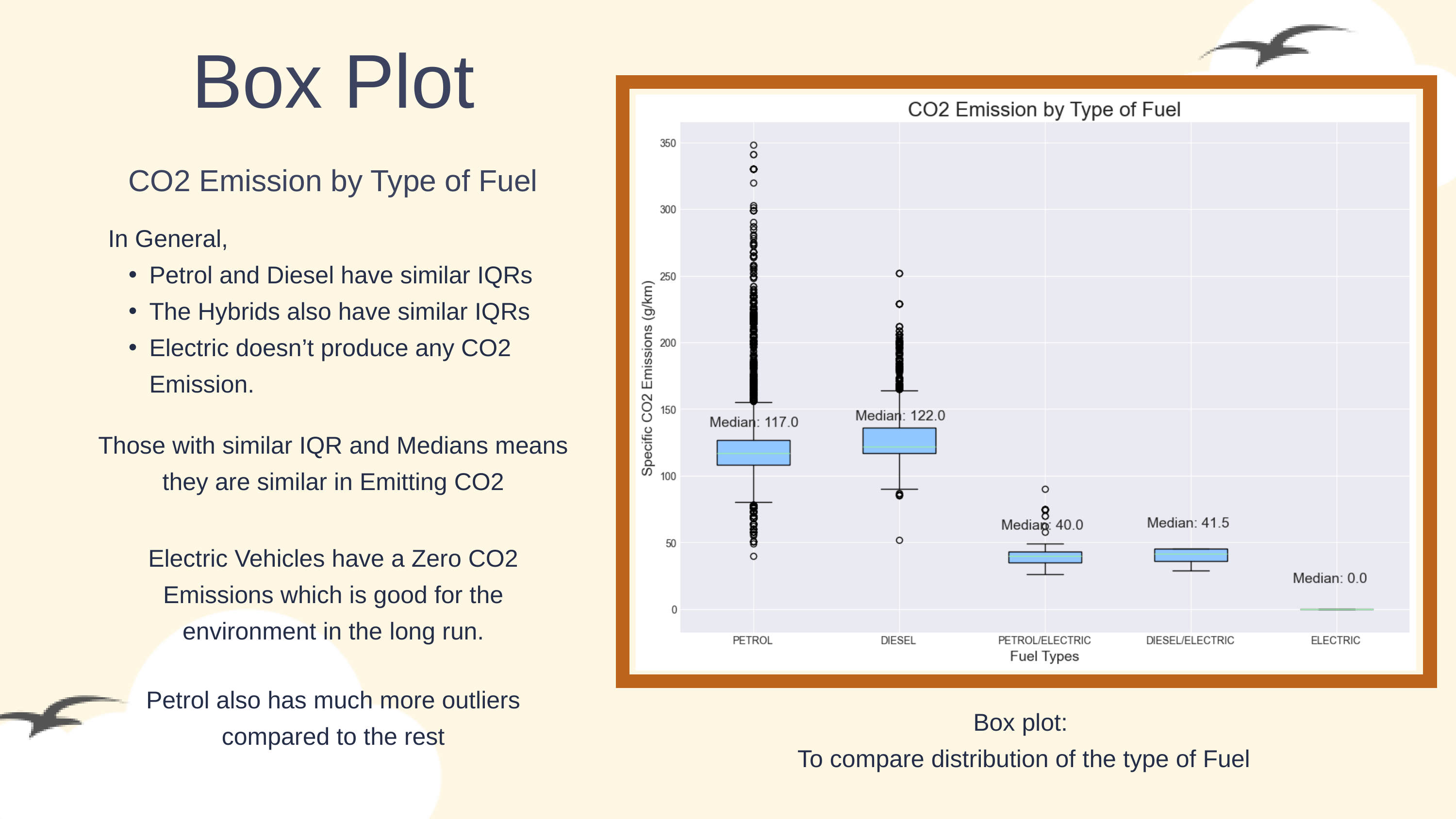

Box Plot

CO2 Emission by Type of Fuel
In General,
Petrol and Diesel have similar IQRs
The Hybrids also have similar IQRs
Electric doesn’t produce any CO2 Emission.
Those with similar IQR and Medians means they are similar in Emitting CO2
Electric Vehicles have a Zero CO2 Emissions which is good for the environment in the long run.

Petrol also has much more outliers compared to the rest

Box plot:
To compare distribution of the type of Fuel